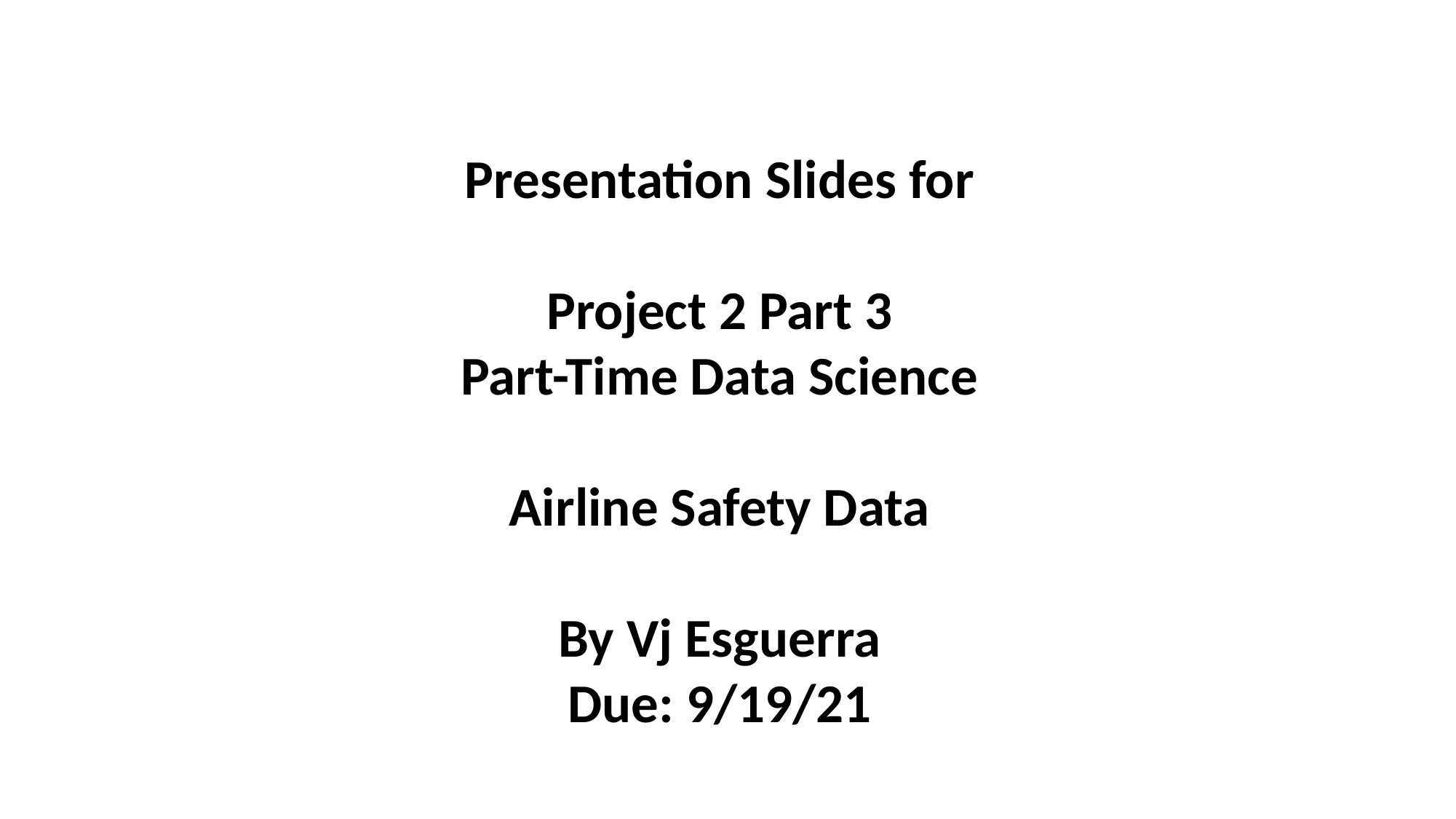

Presentation Slides for

Project 2 Part 3
Part-Time Data Science

Airline Safety Data

By Vj Esguerra
Due: 9/19/21